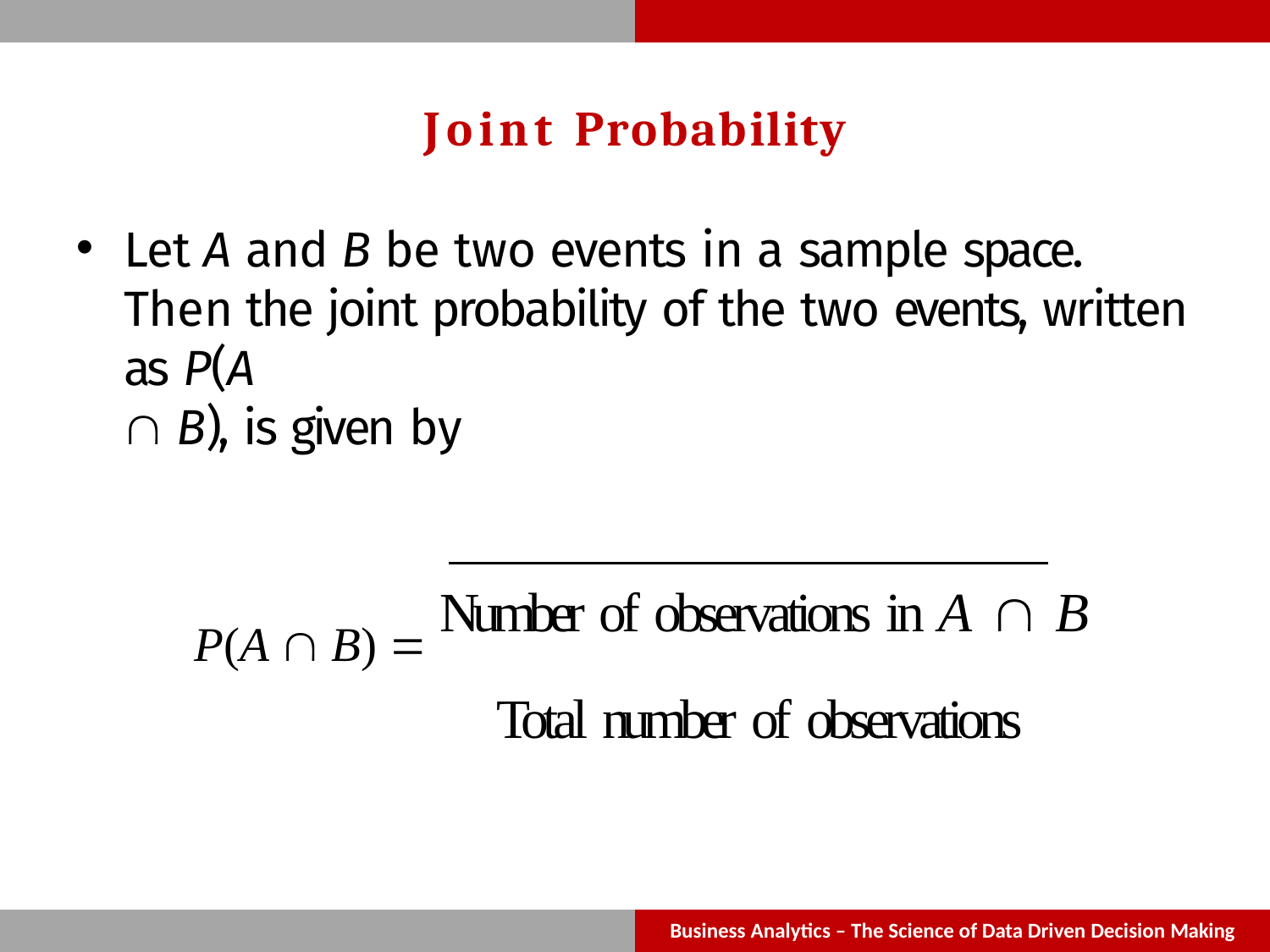

Joint Probability

Let A and B be two events in a sample space. Then the joint probability of the two events, written as P(A
∩ B), is given by

P(A ∩ B) = Number of observations in A ∩ B
Total number of observations

Business Analytics – The Science of Data Driven Decision Making